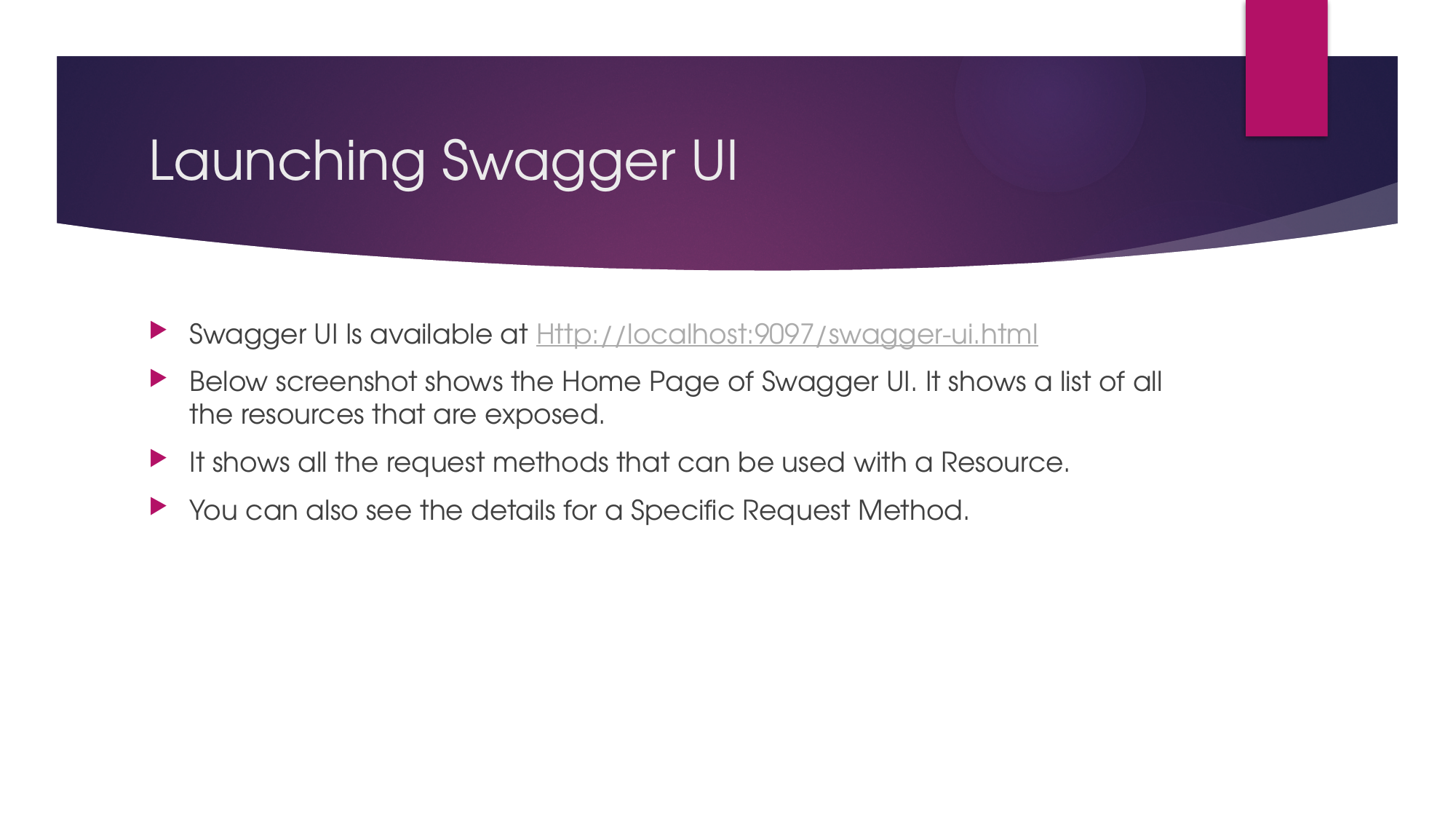

# Launching Swagger UI
Swagger UI Is available at Http://localhost:9097/swagger-ui.html
Below screenshot shows the Home Page of Swagger UI. It shows a list of all the resources that are exposed.
It shows all the request methods that can be used with a Resource.
You can also see the details for a Specific Request Method.